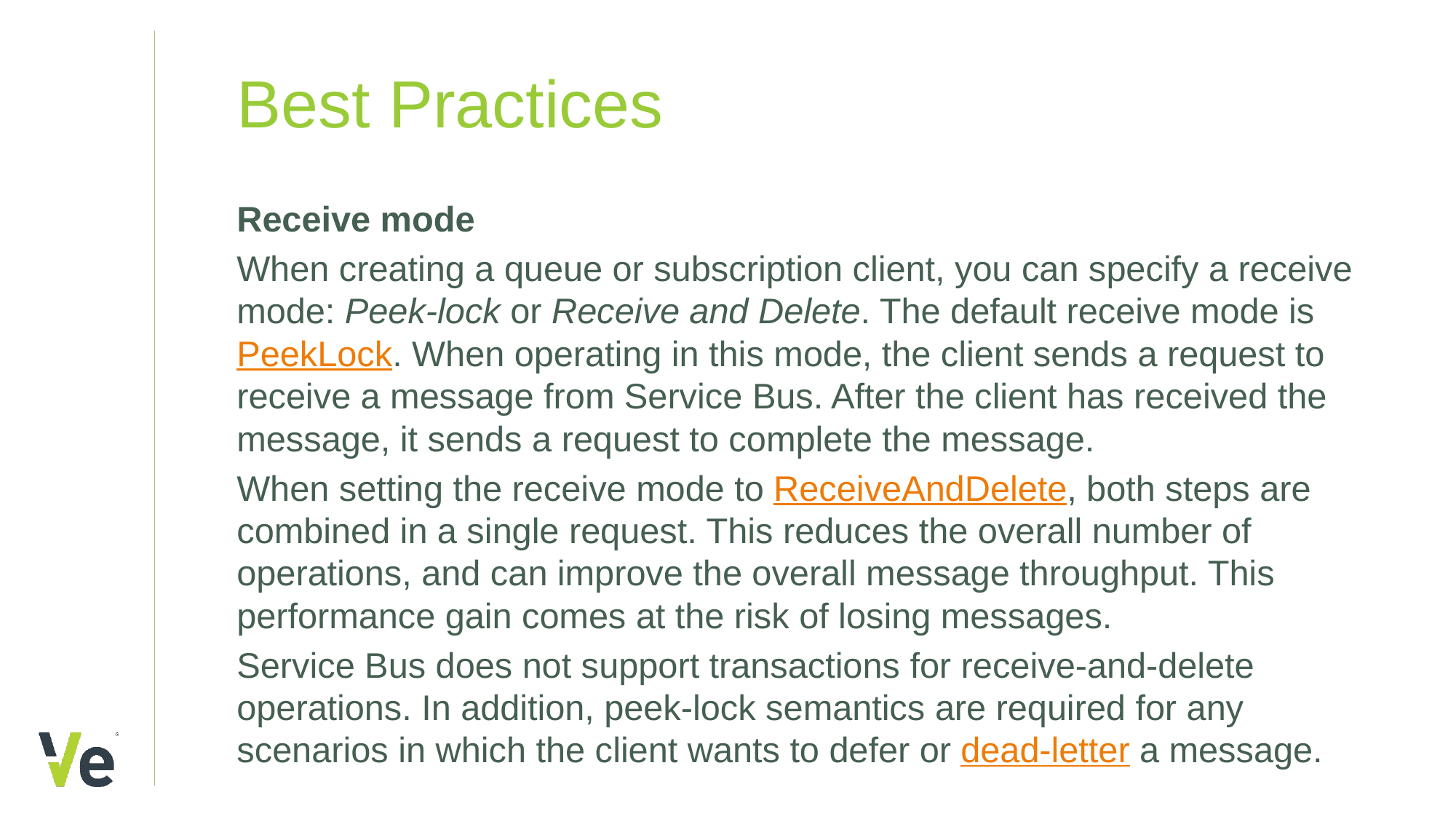

# Best Practices
Receive mode
When creating a queue or subscription client, you can specify a receive mode: Peek-lock or Receive and Delete. The default receive mode is PeekLock. When operating in this mode, the client sends a request to receive a message from Service Bus. After the client has received the message, it sends a request to complete the message.
When setting the receive mode to ReceiveAndDelete, both steps are combined in a single request. This reduces the overall number of operations, and can improve the overall message throughput. This performance gain comes at the risk of losing messages.
Service Bus does not support transactions for receive-and-delete operations. In addition, peek-lock semantics are required for any scenarios in which the client wants to defer or dead-letter a message.